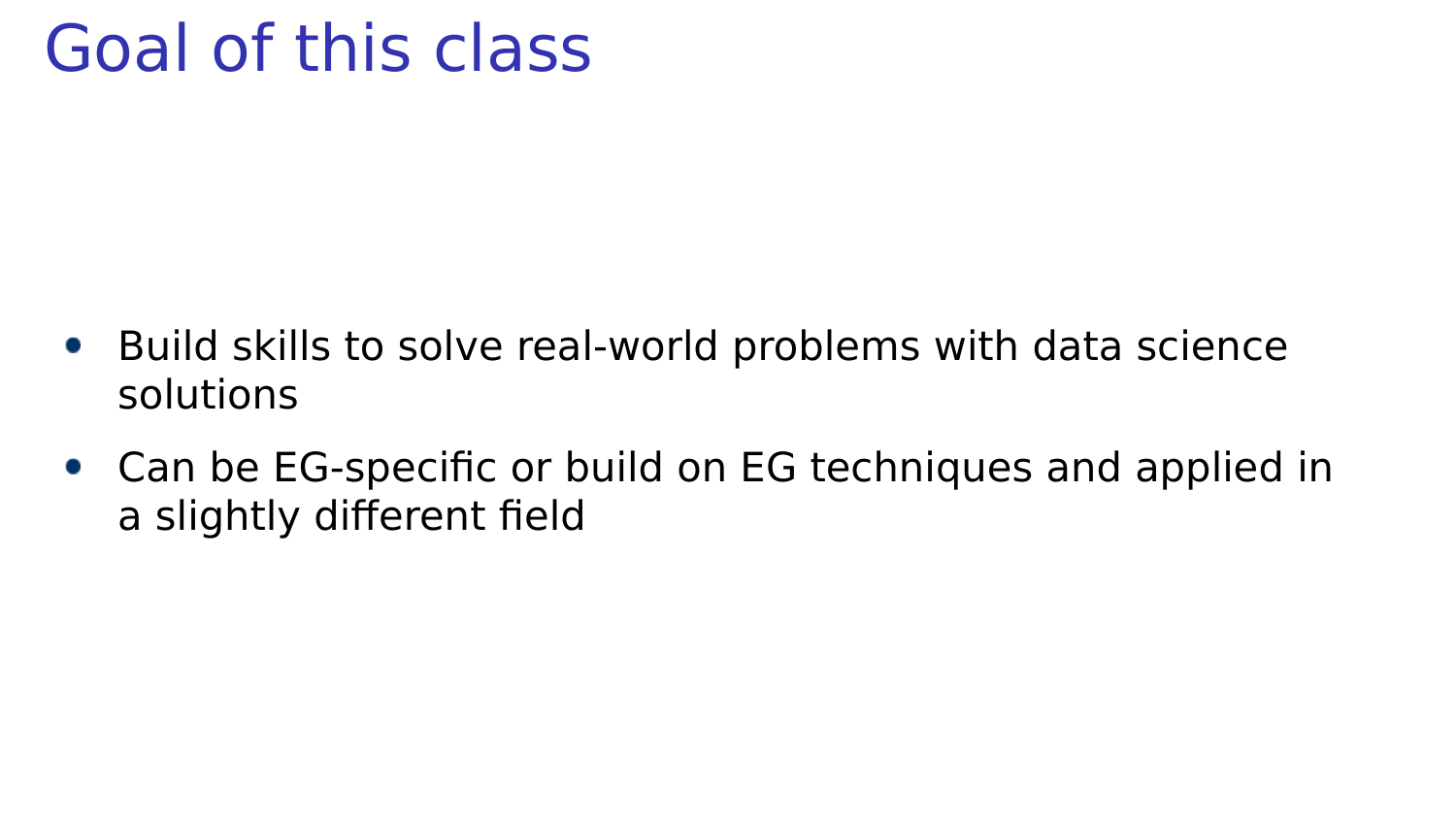

# Goal of this class
Build skills to solve real-world problems with data science solutions
Can be EG-specific or build on EG techniques and applied in a slightly different field